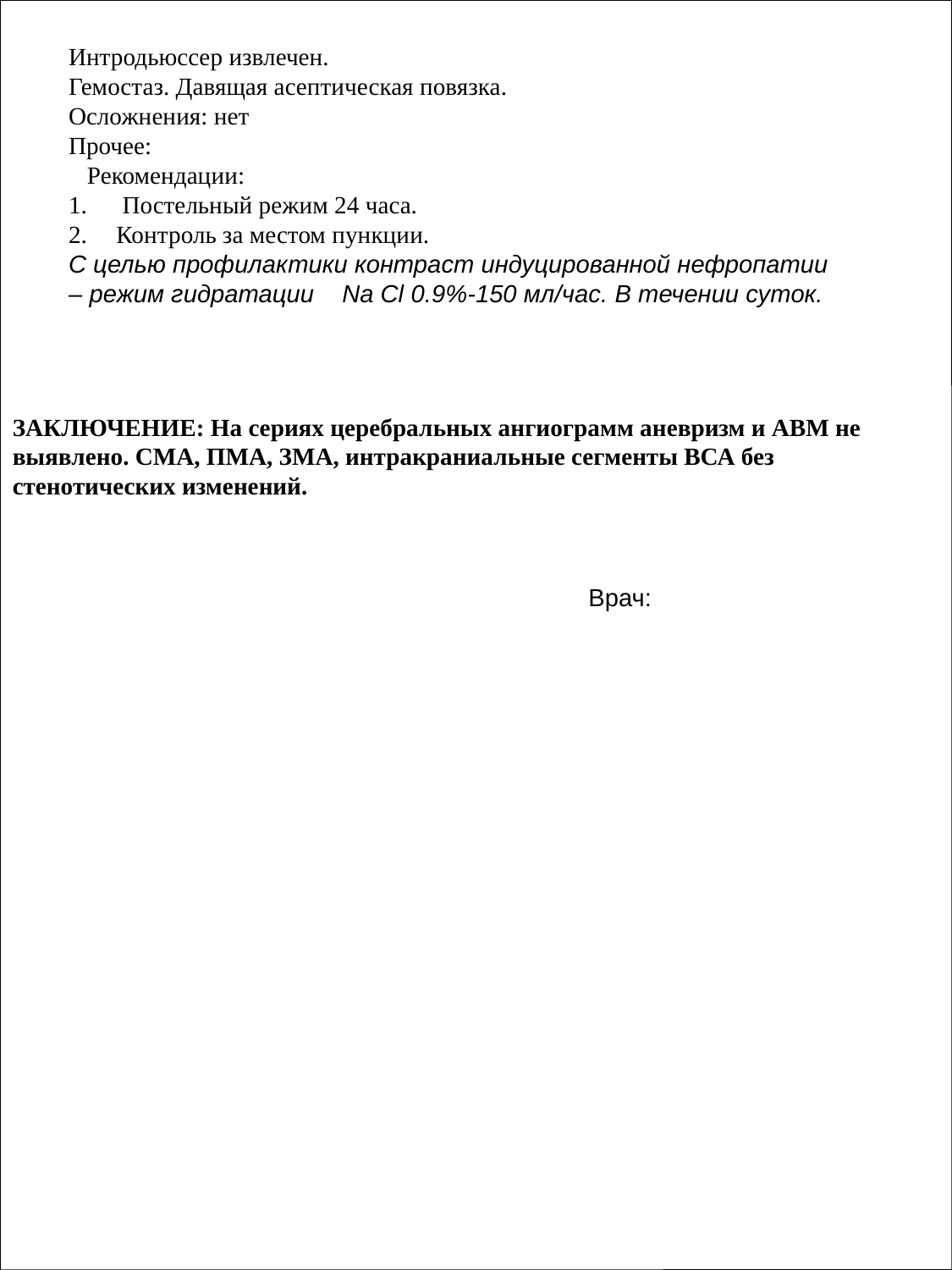

Интродьюссер извлечен.
Гемостаз. Давящая асептическая повязка.
Осложнения: нет
Прочее:
   Рекомендации:
 Постельный режим 24 часа.
Контроль за местом пункции.
С целью профилактики контраст индуцированной нефропатии
– режим гидратации    Na Cl 0.9%-150 мл/час. В течении суток.

ЗАКЛЮЧЕНИЕ: На сериях церебральных ангиограмм аневризм и АВМ не выявлено. СМА, ПМА, ЗМА, интракраниальные сегменты ВСА без стенотических изменений.

Врач: